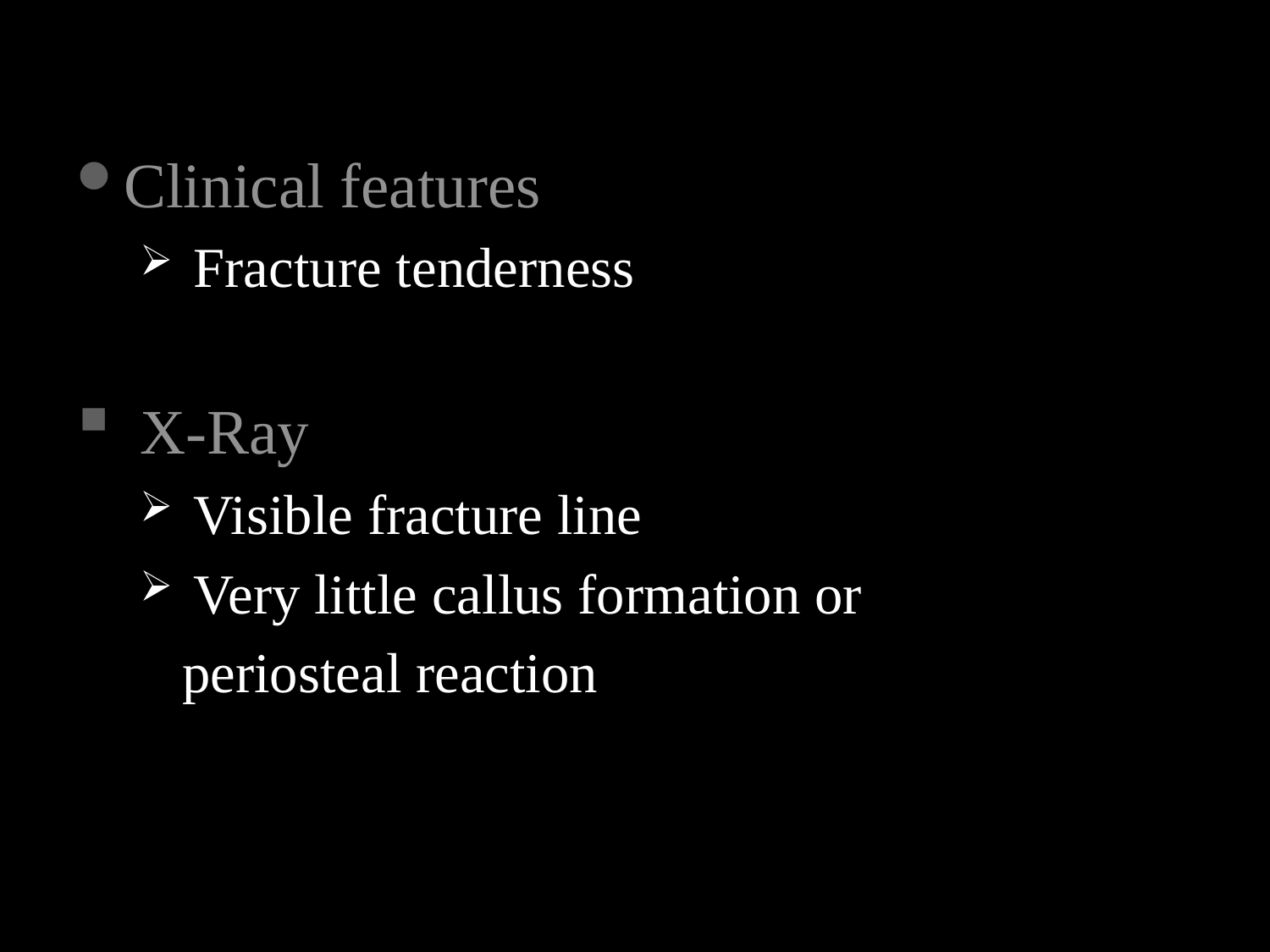

#
Clinical features
 Fracture tenderness

 X-Ray
 Visible fracture line
 Very little callus formation or
   periosteal reaction